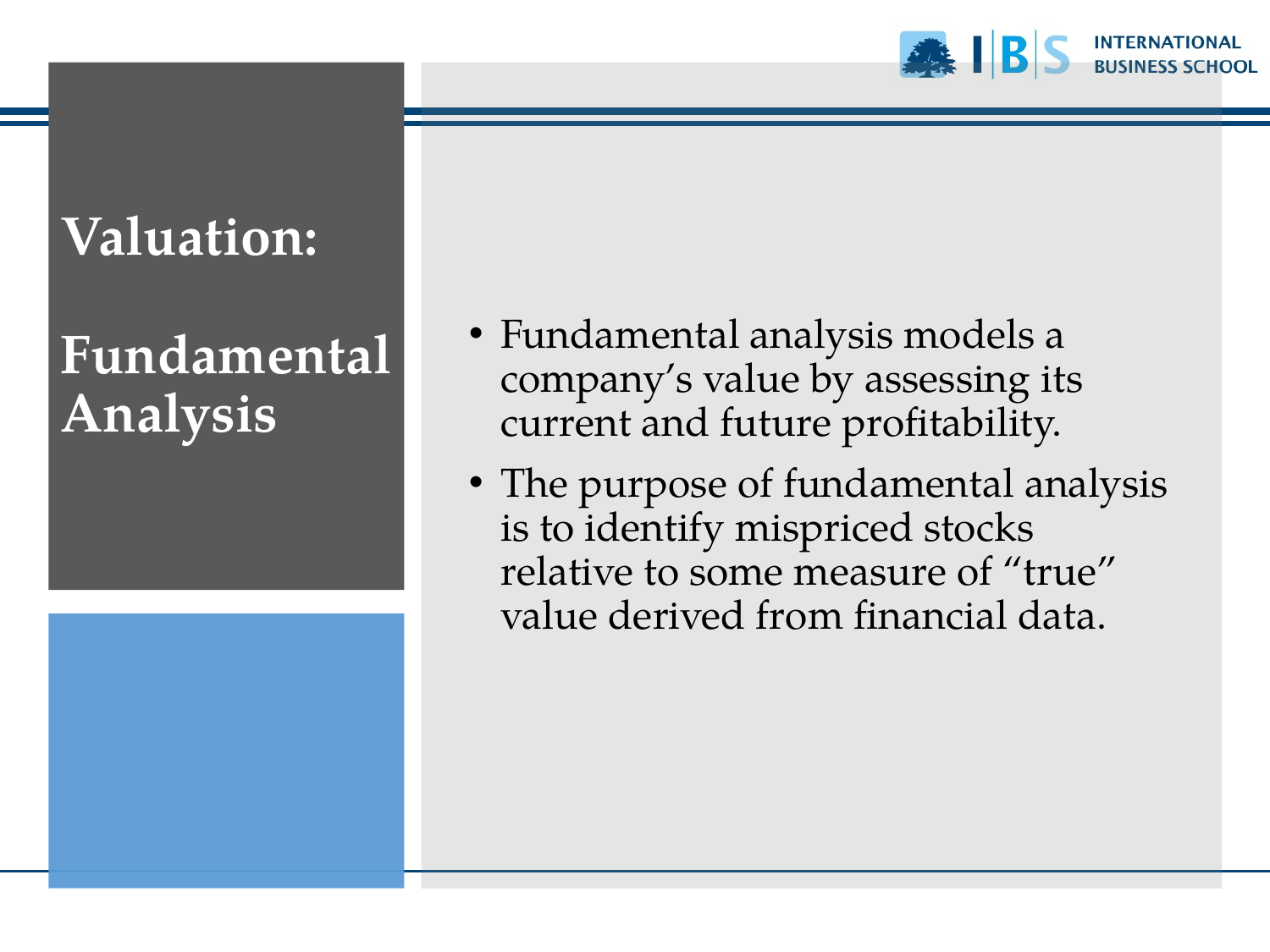

Fundamental analysis models a company’s value by assessing its current and future profitability.
The purpose of fundamental analysis is to identify mispriced stocks relative to some measure of “true” value derived from financial data.
# Valuation: Fundamental Analysis